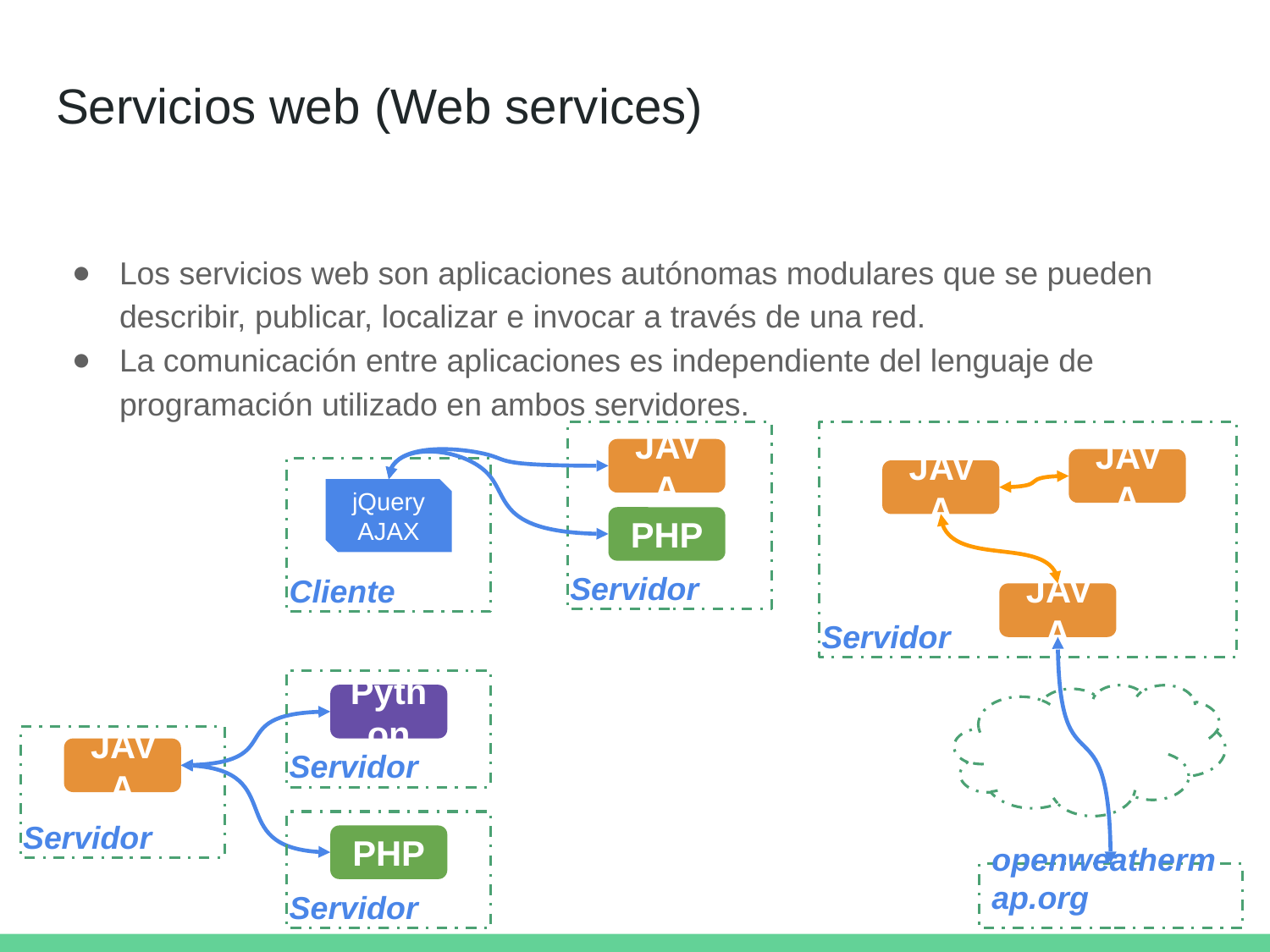

# Servicios web (Web services)
Los servicios web son aplicaciones autónomas modulares que se pueden describir, publicar, localizar e invocar a través de una red.
La comunicación entre aplicaciones es independiente del lenguaje de programación utilizado en ambos servidores.
Servidor
Servidor
JAVA
JAVA
Cliente
JAVA
jQuery
AJAX
PHP
JAVA
Servidor

Python
Servidor
JAVA
Servidor
PHP
openweathermap.org